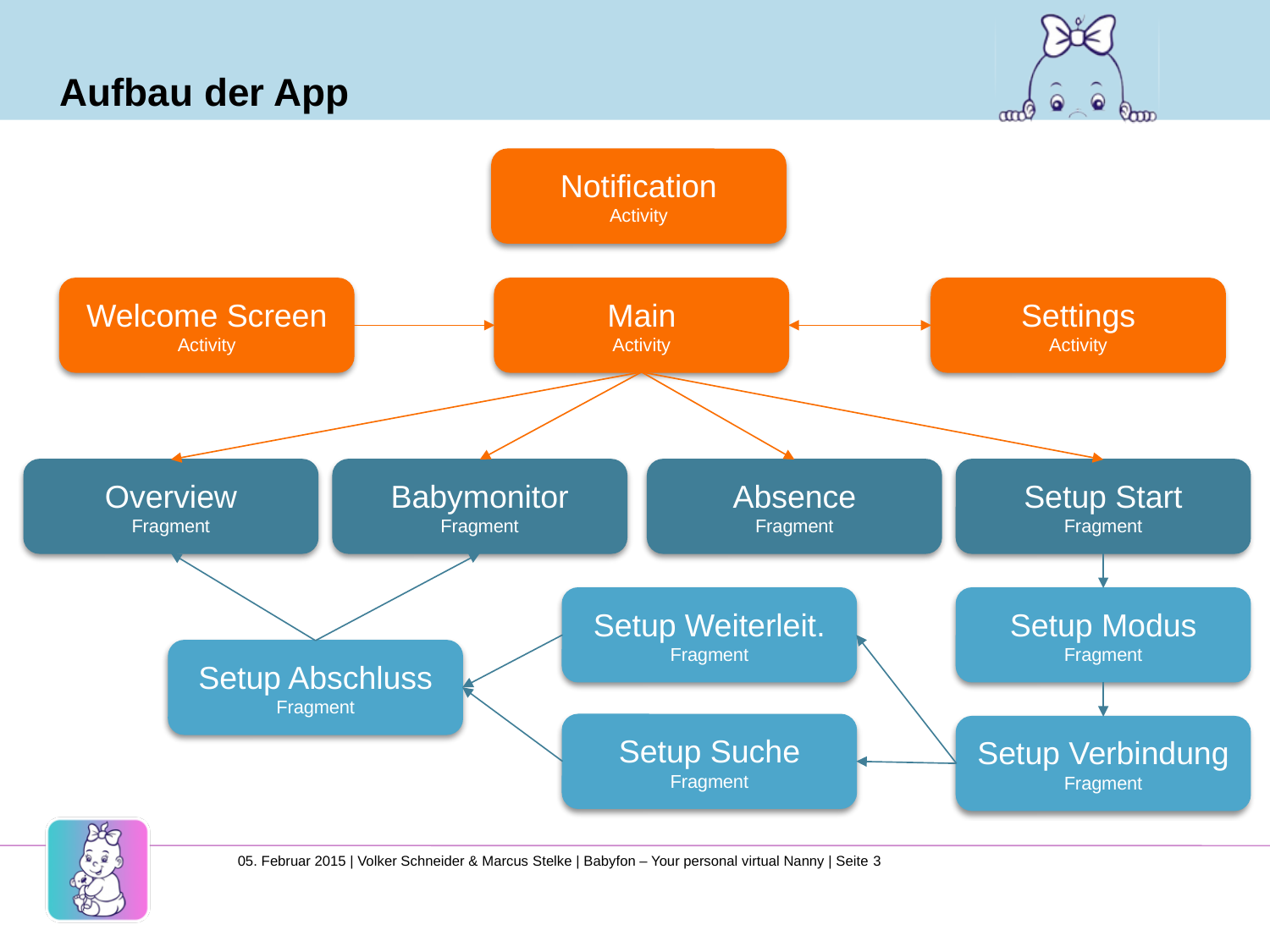

# Aufbau der App
Notification
Activity
Welcome Screen
Activity
Settings
Activity
Main
Activity
Overview
Fragment
Babymonitor
Fragment
Absence
Fragment
Setup Start
Fragment
Setup Weiterleit.
Fragment
Setup Modus
Fragment
Setup Abschluss
Fragment
Setup Suche
Fragment
Setup Verbindung
Fragment